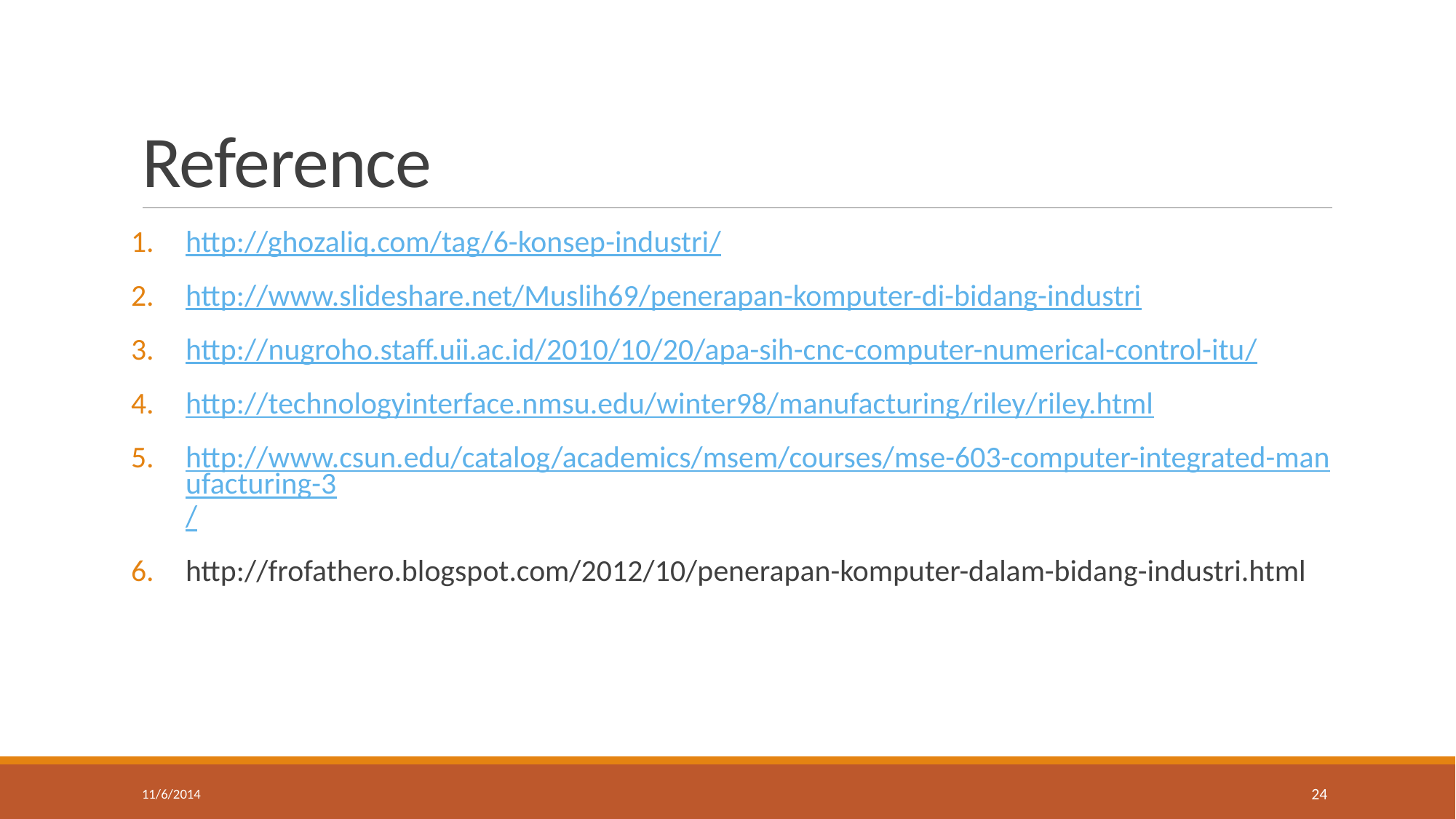

# Reference
http://ghozaliq.com/tag/6-konsep-industri/
http://www.slideshare.net/Muslih69/penerapan-komputer-di-bidang-industri
http://nugroho.staff.uii.ac.id/2010/10/20/apa-sih-cnc-computer-numerical-control-itu/
http://technologyinterface.nmsu.edu/winter98/manufacturing/riley/riley.html
http://www.csun.edu/catalog/academics/msem/courses/mse-603-computer-integrated-manufacturing-3/
http://frofathero.blogspot.com/2012/10/penerapan-komputer-dalam-bidang-industri.html
11/6/2014
24